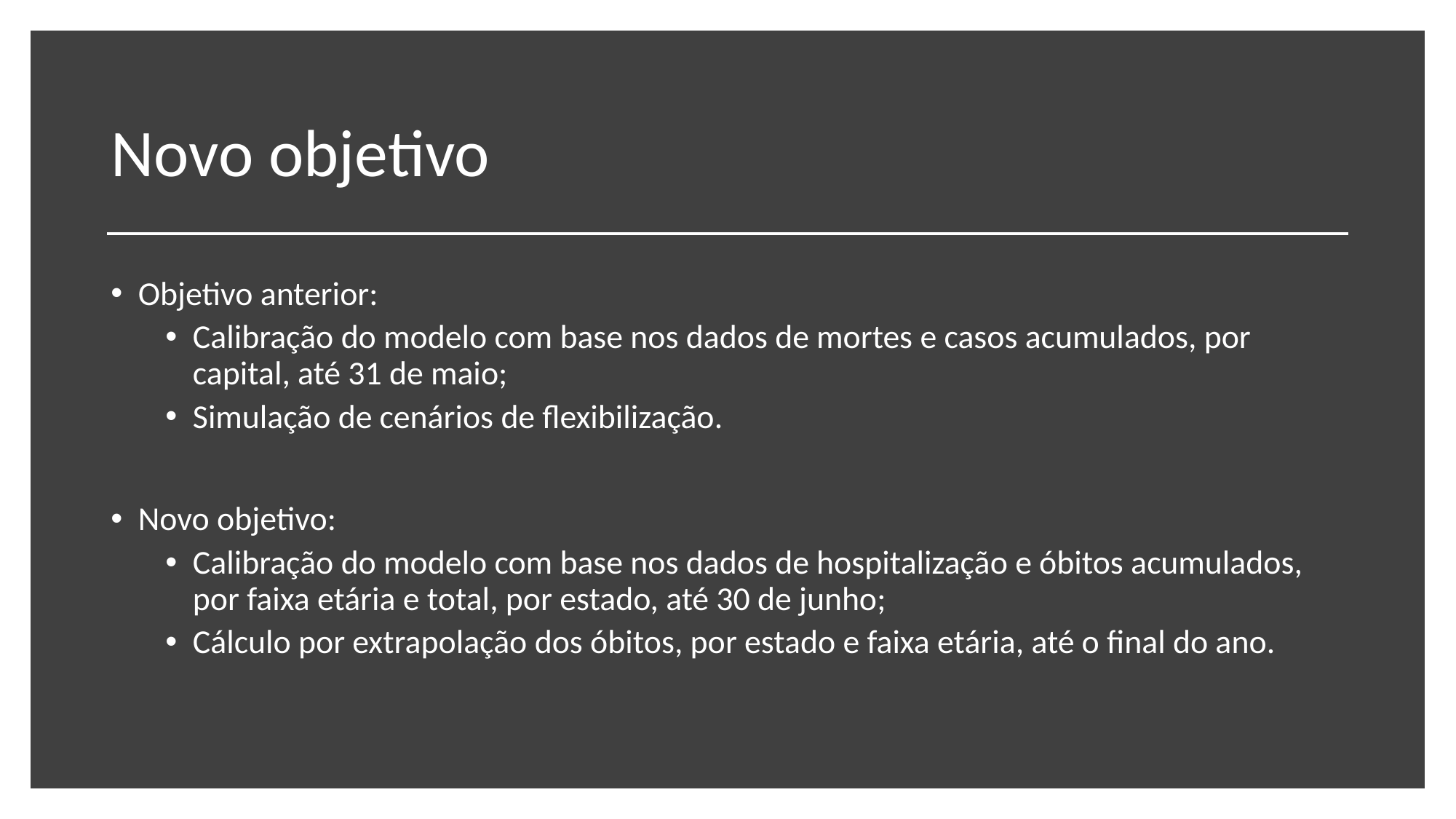

# Novo objetivo
Objetivo anterior:
Calibração do modelo com base nos dados de mortes e casos acumulados, por capital, até 31 de maio;
Simulação de cenários de flexibilização.

Novo objetivo:
Calibração do modelo com base nos dados de hospitalização e óbitos acumulados, por faixa etária e total, por estado, até 30 de junho;
Cálculo por extrapolação dos óbitos, por estado e faixa etária, até o final do ano.